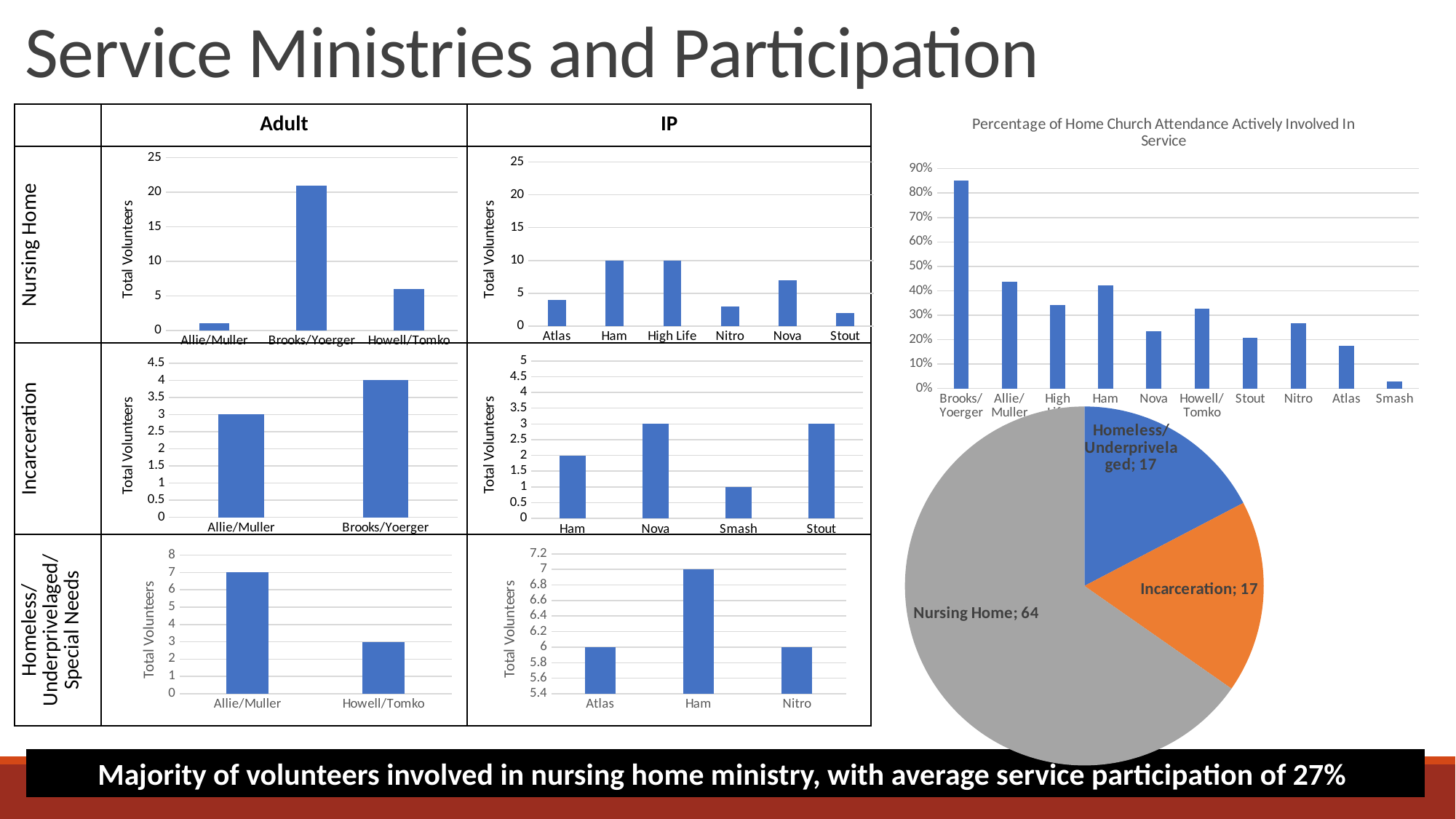

# Service Ministries and Participation

### Chart: Percentage of Home Church Attendance Actively Involved In Service

| Category | Percentage |
|---|---|
| Brooks/Yoerger | 0.851063829787234 |
| Allie/Muller | 0.43636363636363634 |
| High Life | 0.3404255319148936 |
| Ham | 0.4222222222222222 |
| Nova | 0.23529411764705882 |
| Howell/Tomko | 0.32727272727272727 |
| Stout | 0.20869565217391303 |
| Nitro | 0.26666666666666666 |
| Atlas | 0.17391304347826086 |
| Smash | 0.028070175438596492 |
|  | Adult | IP |
| --- | --- | --- |
| Nursing Home |  |  |
| Incarceration |  |  |
| Homeless/ Underprivelaged/ Special Needs |  |  |

### Chart

| Category | Total |
|---|---|
| Allie/Muller | 1.0 |
| Brooks/Yoerger | 21.0 |
| Howell/Tomko | 6.0 |

### Chart

| Category | Total |
|---|---|
| Atlas | 4.0 |
| Ham | 10.0 |
| High Life | 10.0 |
| Nitro | 3.0 |
| Nova | 7.0 |
| Stout | 2.0 |

### Chart

| Category | Total |
|---|---|
| Ham | 2.0 |
| Nova | 3.0 |
| Smash | 1.0 |
| Stout | 3.0 |

### Chart

| Category | Total |
|---|---|
| Allie/Muller | 3.0 |
| Brooks/Yoerger | 4.0 |

### Chart

| Category | Total |
|---|---|
| Homeless/Underprivelaged | 17.0 |
| Incarceration | 17.0 |
| Nursing Home | 64.0 |

### Chart

| Category | Total |
|---|---|
| Atlas | 6.0 |
| Ham | 7.0 |
| Nitro | 6.0 |

### Chart

| Category | Total |
|---|---|
| Allie/Muller | 7.0 |
| Howell/Tomko | 3.0 |
Majority of volunteers involved in nursing home ministry, with average service participation of 27%